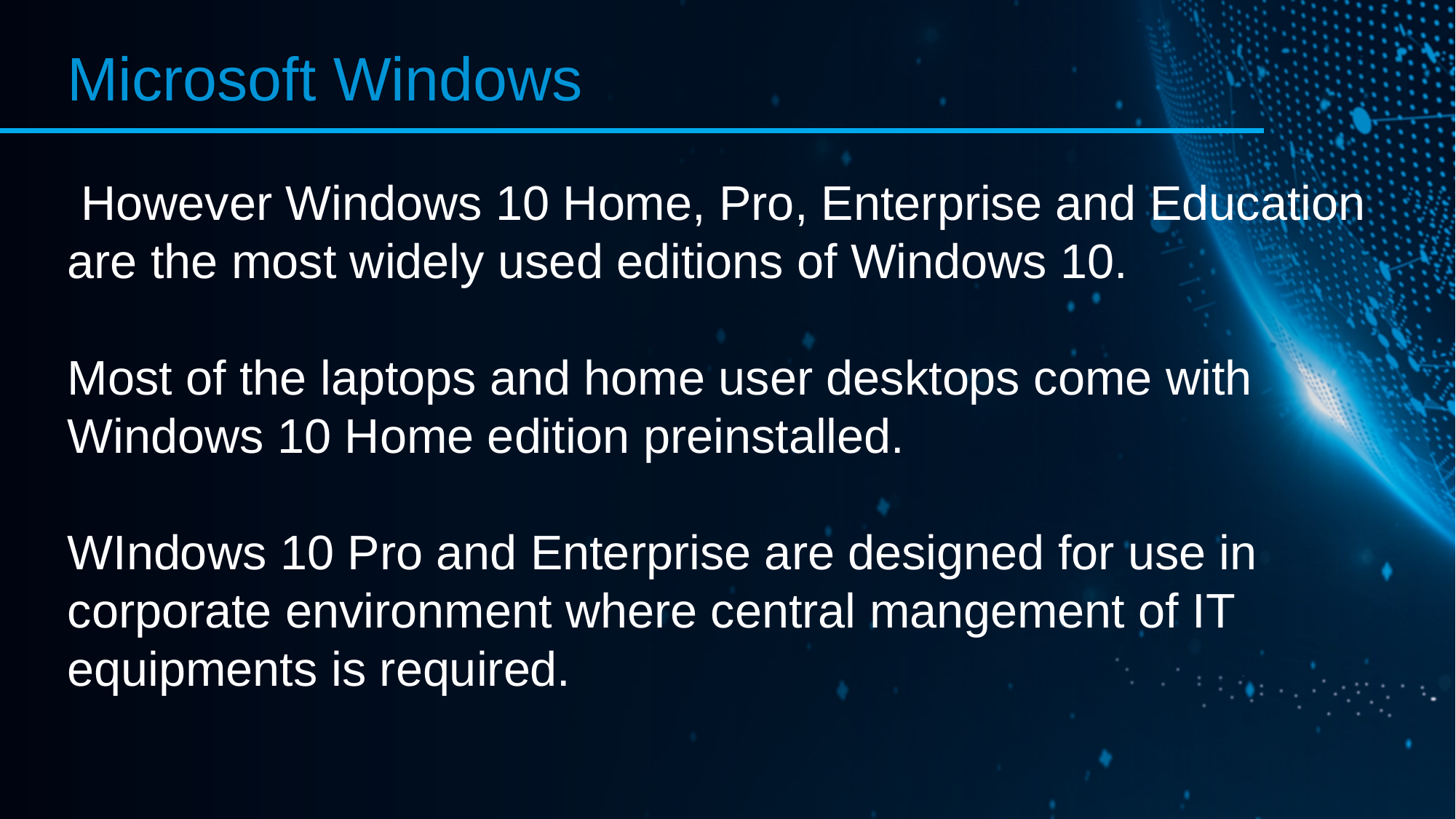

Microsoft Windows
 However Windows 10 Home, Pro, Enterprise and Education
are the most widely used editions of Windows 10.

Most of the laptops and home user desktops come with
Windows 10 Home edition preinstalled.

WIndows 10 Pro and Enterprise are designed for use in
corporate environment where central mangement of IT
equipments is required.